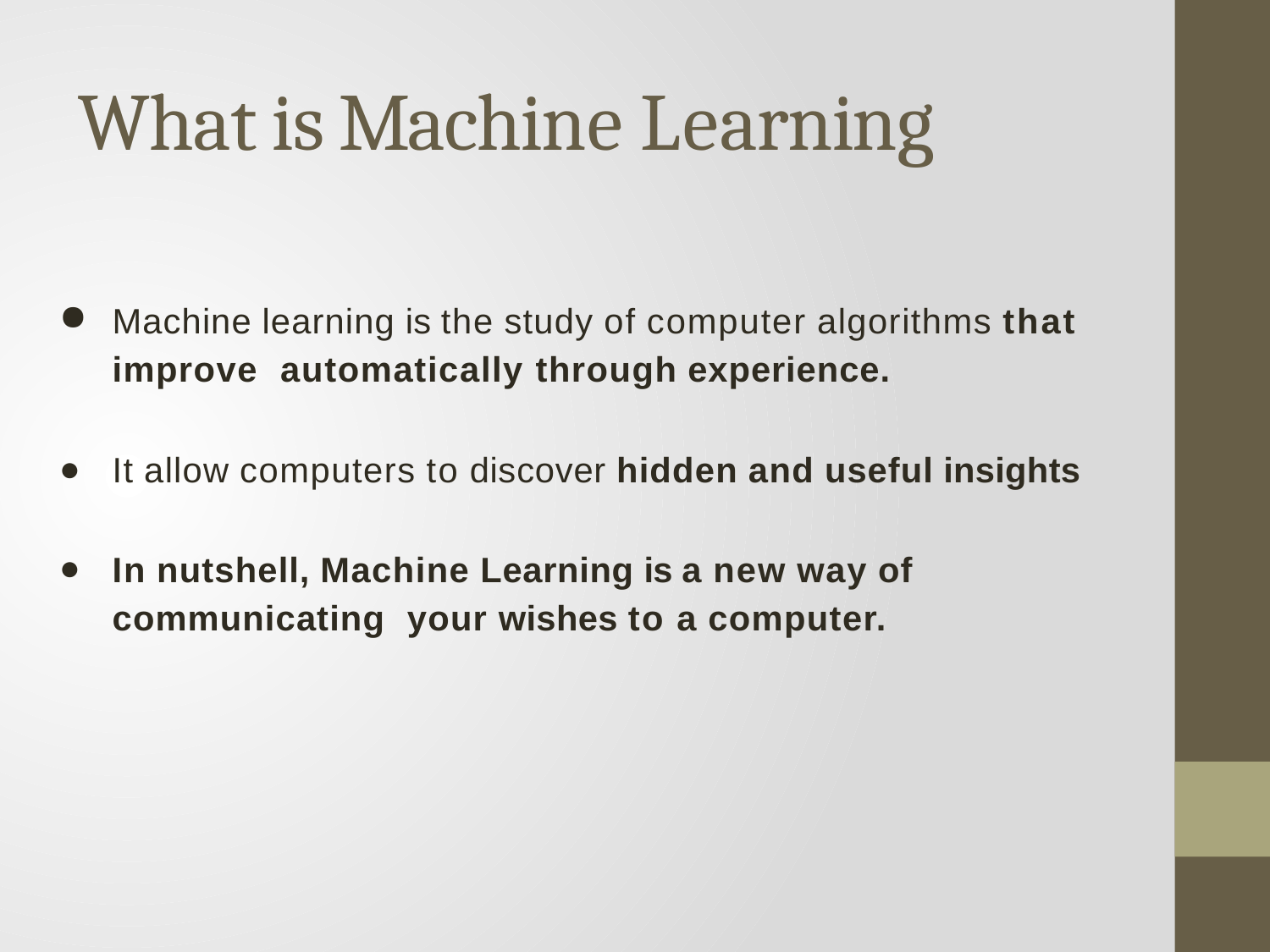

# What is Machine Learning

Machine learning is the study of computer algorithms that improve  automatically through experience.

It allow computers to discover hidden and useful insights

In nutshell, Machine Learning is a new way of communicating  your wishes to a computer.